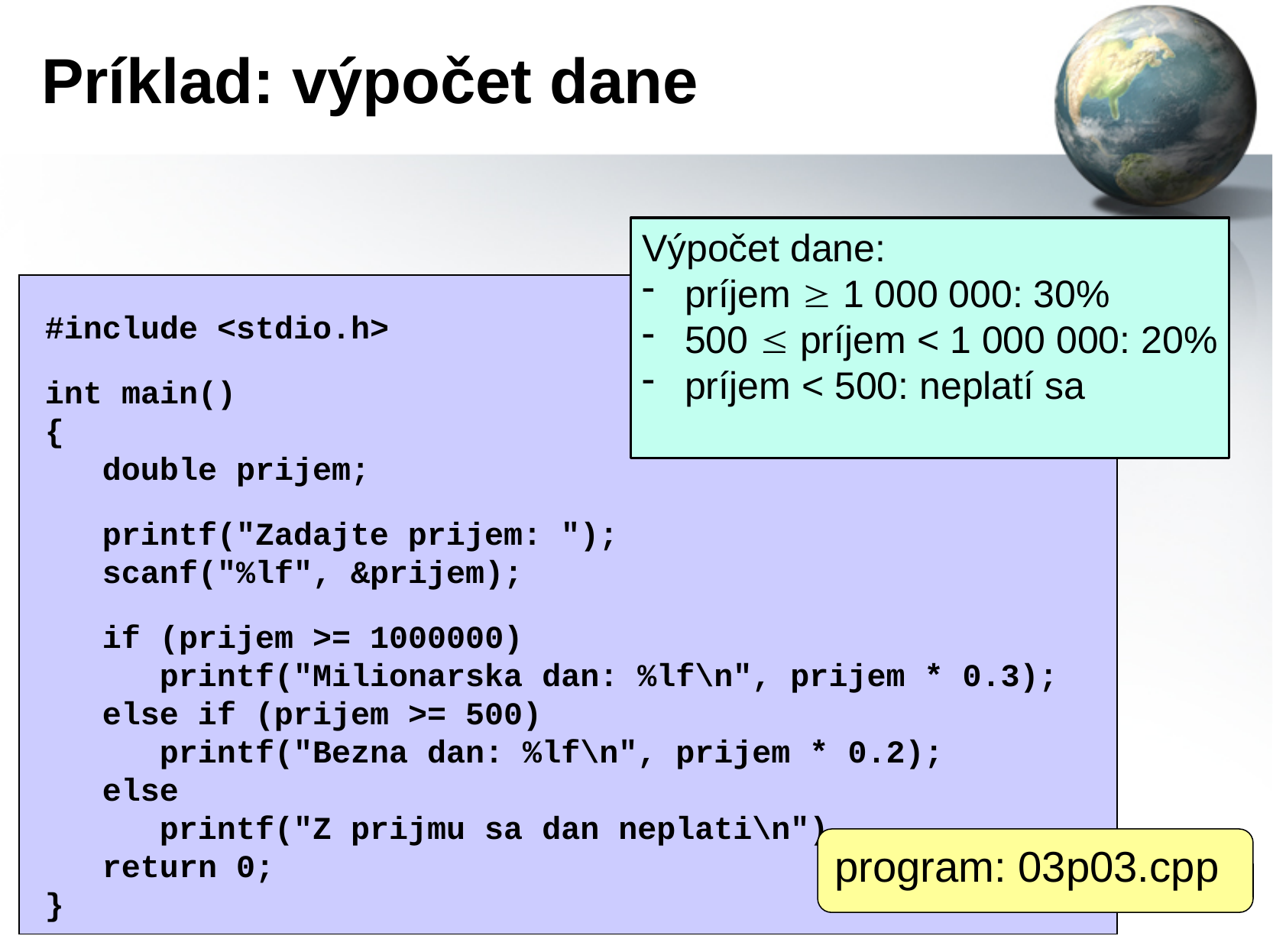

# Príklad: výpočet dane
Výpočet dane:
príjem ≥ 1 000 000: 30%
500 ≤ príjem < 1 000 000: 20%
príjem < 500: neplatí sa

#include <stdio.h>

int main()
{
   double prijem;

   printf("Zadajte prijem: ");
   scanf("%lf", &prijem);

   if (prijem >= 1000000)
      printf("Milionarska dan: %lf\n", prijem * 0.3);
   else if (prijem >= 500)
      printf("Bezna dan: %lf\n", prijem * 0.2);
   else
      printf("Z prijmu sa dan neplati\n")
   return 0;
}
program: 03p03.cpp